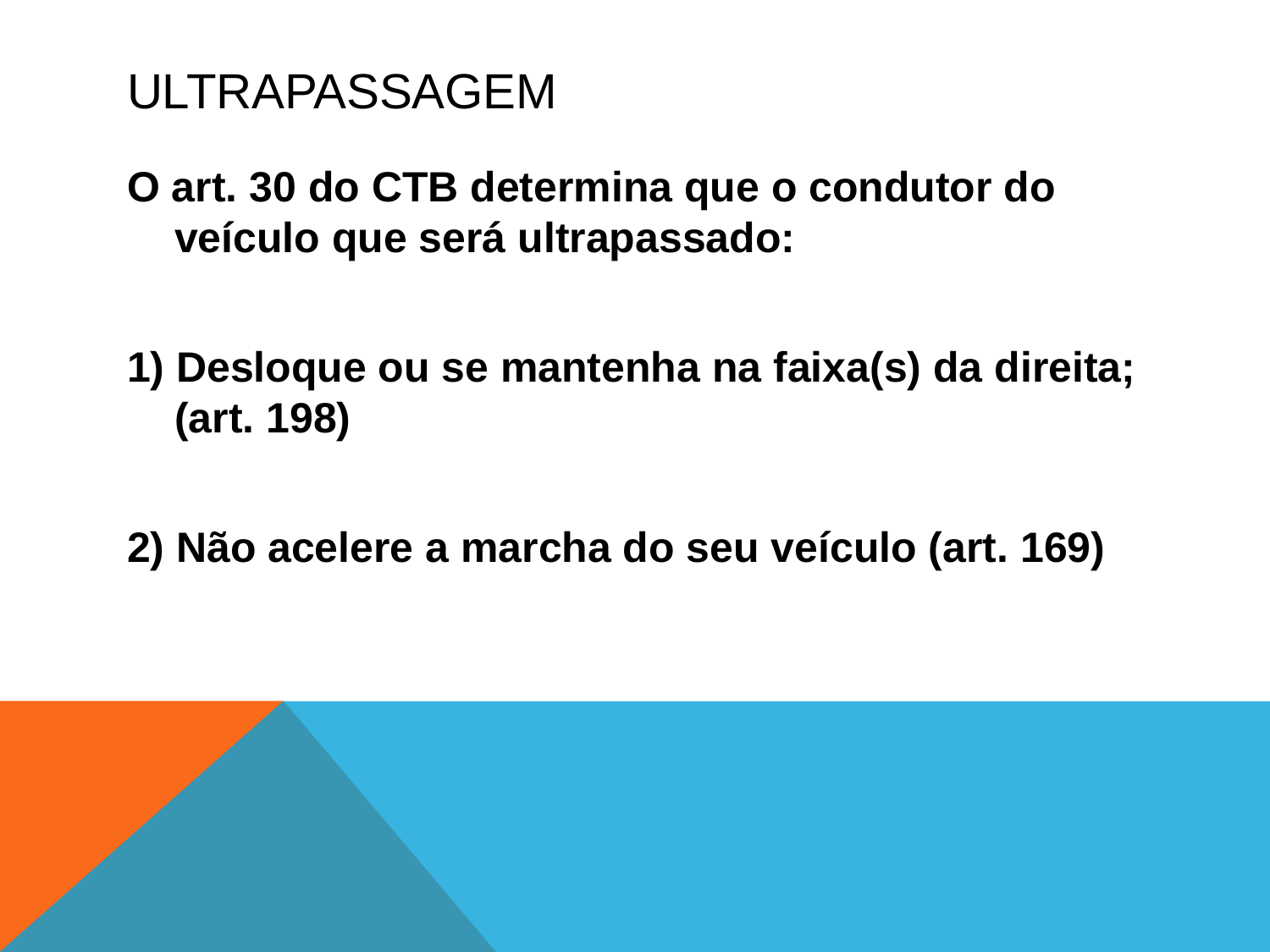

# ULTRAPASSAGEM
O art. 30 do CTB determina que o condutor do veículo que será ultrapassado:

1) Desloque ou se mantenha na faixa(s) da direita; (art. 198)

2) Não acelere a marcha do seu veículo (art. 169)